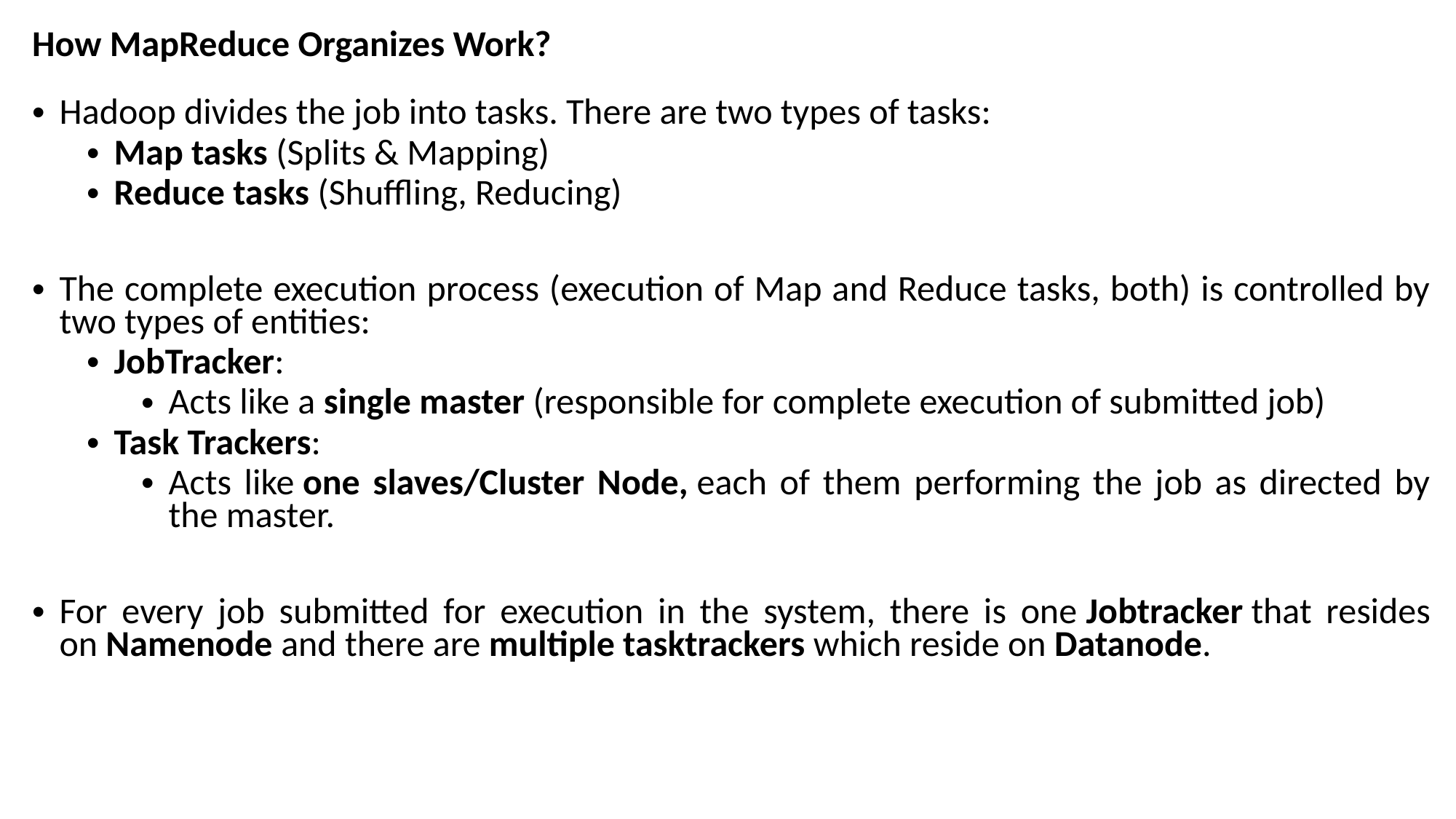

# How MapReduce Organizes Work?
Hadoop divides the job into tasks. There are two types of tasks:
Map tasks (Splits & Mapping)
Reduce tasks (Shuffling, Reducing)

The complete execution process (execution of Map and Reduce tasks, both) is controlled by two types of entities:
JobTracker:
Acts like a single master (responsible for complete execution of submitted job)
Task Trackers:
Acts like one slaves/Cluster Node, each of them performing the job as directed by the master.

For every job submitted for execution in the system, there is one Jobtracker that resides on Namenode and there are multiple tasktrackers which reside on Datanode.